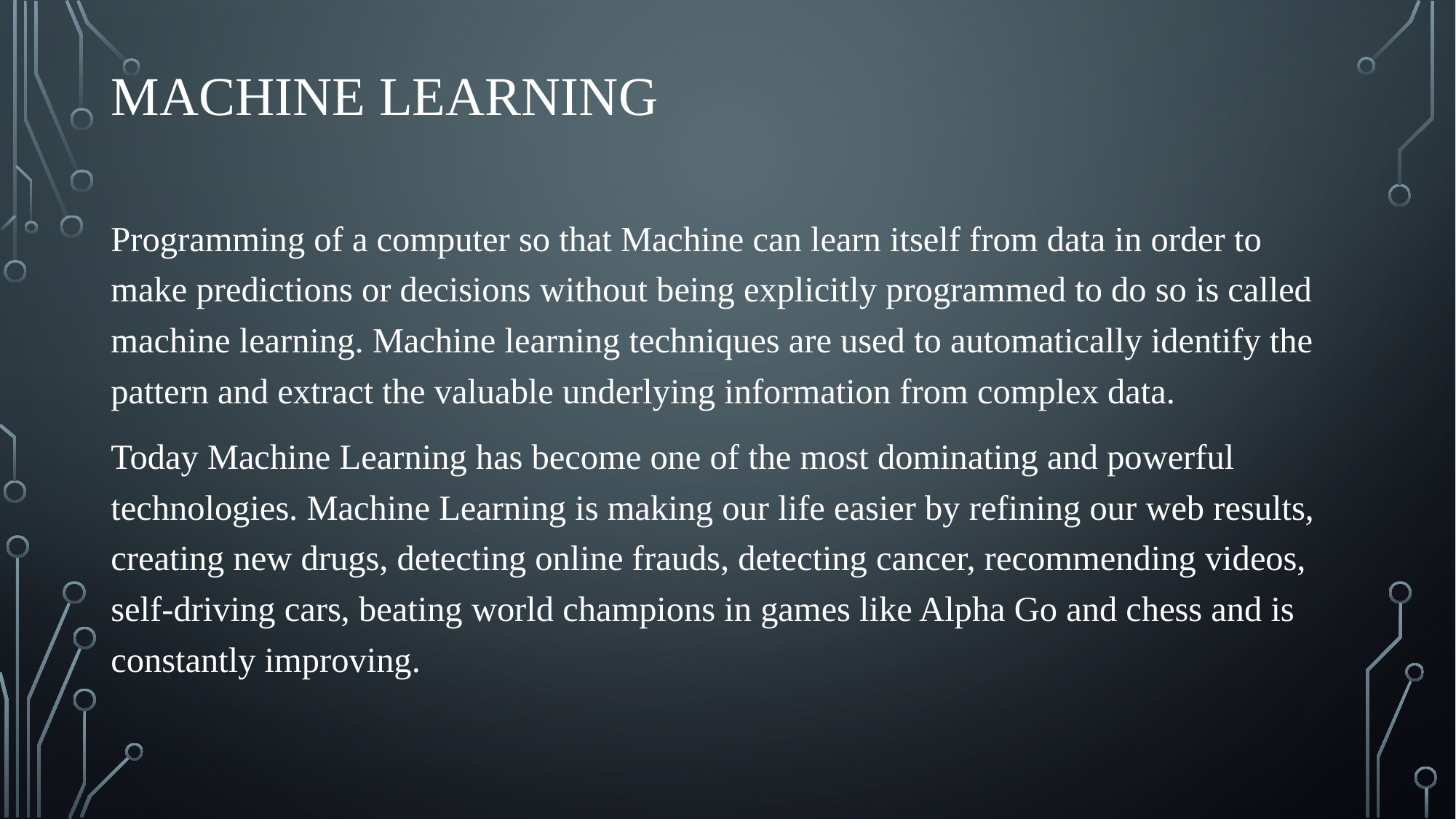

# machine learning
Programming of a computer so that Machine can learn itself from data in order to make predictions or decisions without being explicitly programmed to do so is called machine learning. Machine learning techniques are used to automatically identify the pattern and extract the valuable underlying information from complex data.
Today Machine Learning has become one of the most dominating and powerful technologies. Machine Learning is making our life easier by refining our web results, creating new drugs, detecting online frauds, detecting cancer, recommending videos, self-driving cars, beating world champions in games like Alpha Go and chess and is constantly improving.